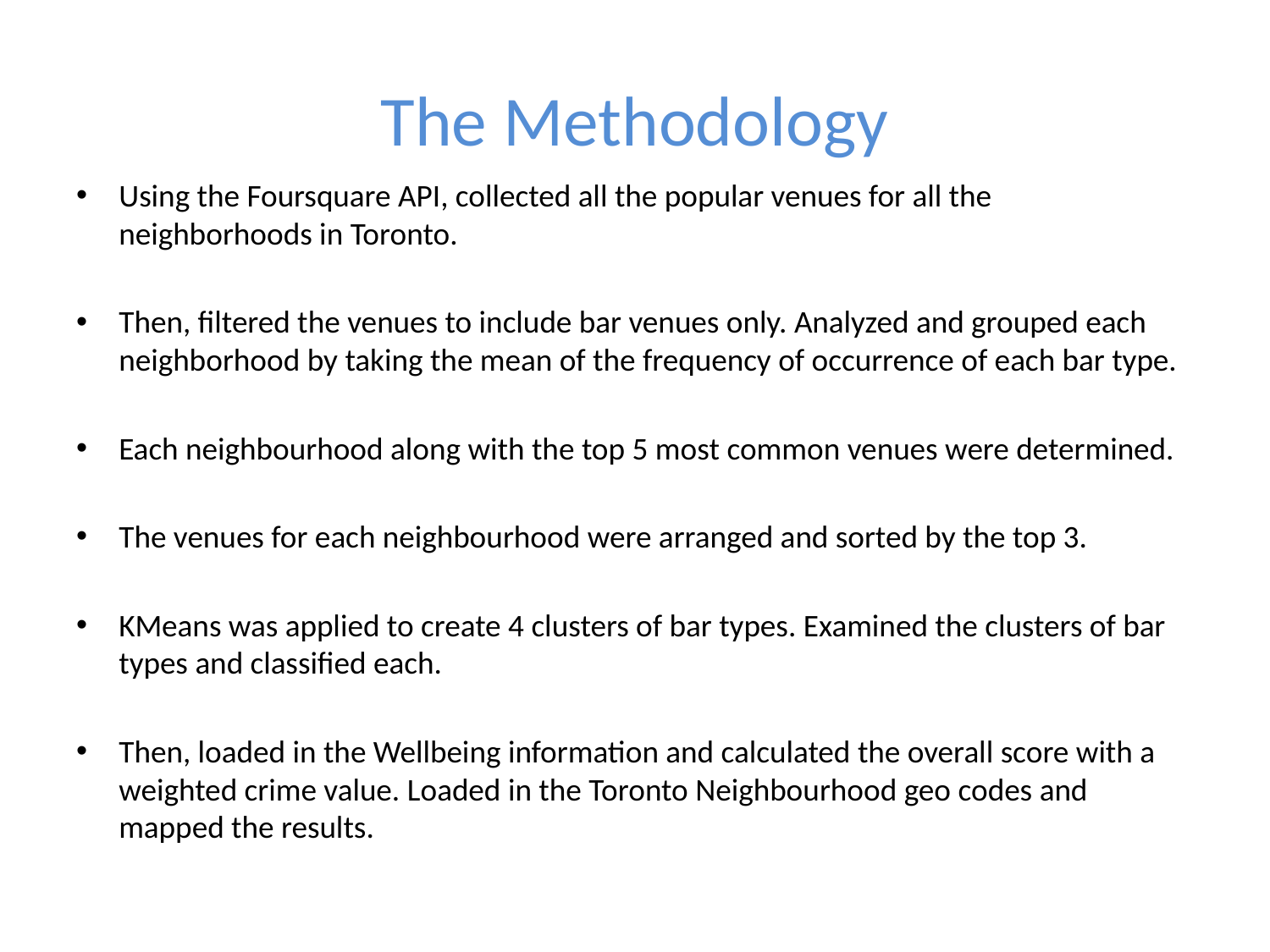

# The Methodology
Using the Foursquare API, collected all the popular venues for all the neighborhoods in Toronto.

Then, filtered the venues to include bar venues only. Analyzed and grouped each neighborhood by taking the mean of the frequency of occurrence of each bar type.

Each neighbourhood along with the top 5 most common venues were determined.

The venues for each neighbourhood were arranged and sorted by the top 3.

KMeans was applied to create 4 clusters of bar types. Examined the clusters of bar types and classified each.

Then, loaded in the Wellbeing information and calculated the overall score with a weighted crime value. Loaded in the Toronto Neighbourhood geo codes and mapped the results.